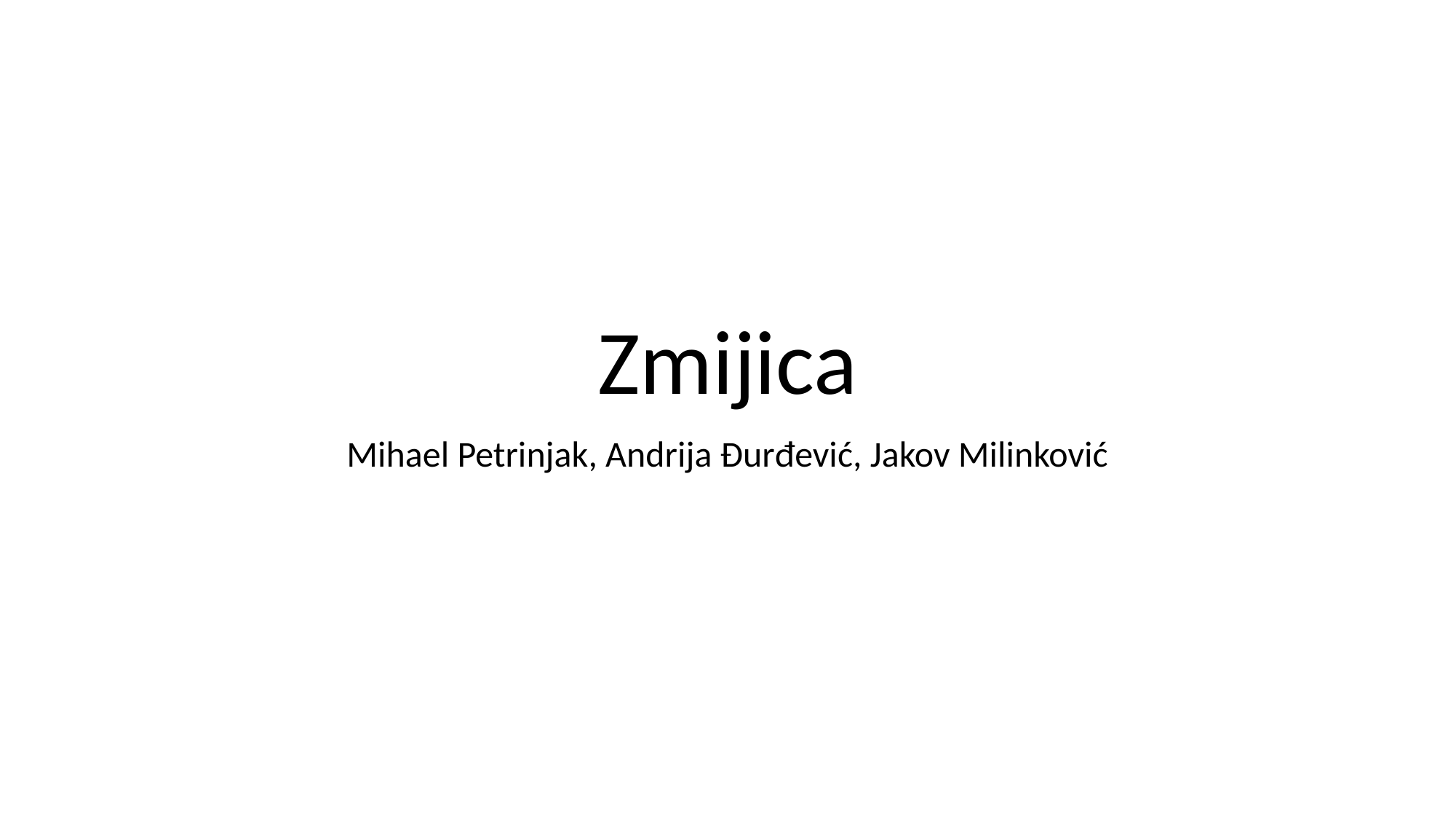

# Zmijica
Mihael Petrinjak, Andrija Đurđević, Jakov Milinković